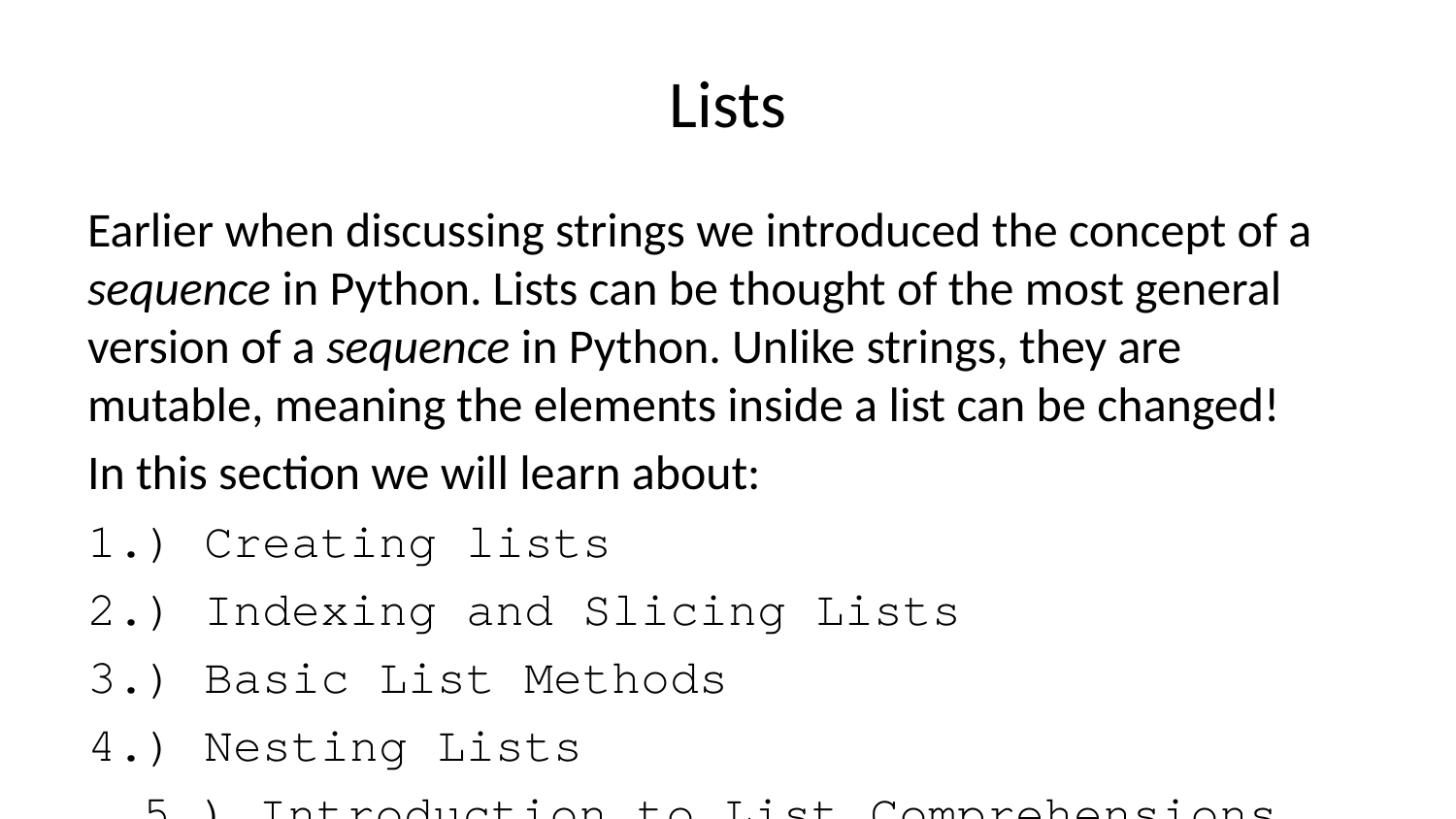

# Lists
Earlier when discussing strings we introduced the concept of a sequence in Python. Lists can be thought of the most general version of a sequence in Python. Unlike strings, they are mutable, meaning the elements inside a list can be changed!
In this section we will learn about:
1.) Creating lists
2.) Indexing and Slicing Lists
3.) Basic List Methods
4.) Nesting Lists
5.) Introduction to List Comprehensions
Lists are constructed with brackets [] and commas separating every element in the list.
Let’s go ahead and see how we can construct lists!
# Assign a list to an variable named my_list my_list = [1,2,3]
We just created a list of integers, but lists can actually hold different object types. For example:
my_list = ['A string',23,100.232,'o']
Just like strings, the len() function will tell you how many items are in the sequence of the list.
len(my_list)
4
Indexing and Slicing
Indexing and slicing work just like in strings. Let’s make a new list to remind ourselves of how this works:
my_list = ['one','two','three',4,5]
# Grab element at index 0 my_list[0]
'one'
# Grab index 1 and everything past it my_list[1:]
['two', 'three', 4, 5]
# Grab everything UP TO index 3 my_list[:3]
['one', 'two', 'three']
We can also use + to concatenate lists, just like we did for strings.
my_list + ['new item']
['one', 'two', 'three', 4, 5, 'new item']
Note: This doesn’t actually change the original list!
my_list
['one', 'two', 'three', 4, 5]
You would have to reassign the list to make the change permanent.
# Reassign my_list = my_list + ['add new item permanently']
my_list
['one', 'two', 'three', 4, 5, 'add new item permanently']
We can also use the * for a duplication method similar to strings:
# Make the list double my_list * 2
['one',
 'two',
 'three',
 4,
 5,
 'add new item permanently',
 'one',
 'two',
 'three',
 4,
 5,
 'add new item permanently']
# Again doubling not permanent my_list
['one', 'two', 'three', 4, 5, 'add new item permanently']
Basic List Methods
If you are familiar with another programming language, you might start to draw parallels between arrays in another language and lists in Python. Lists in Python however, tend to be more flexible than arrays in other languages for a two good reasons: they have no fixed size (meaning we don’t have to specify how big a list will be), and they have no fixed type constraint (like we’ve seen above).
Let’s go ahead and explore some more special methods for lists:
# Create a new list list1 = [1,2,3]
Use the append method to permanently add an item to the end of a list:
# Append list1.append('append me!')
# Show list1
[1, 2, 3, 'append me!']
Use pop to “pop off” an item from the list. By default pop takes off the last index, but you can also specify which index to pop off. Let’s see an example:
# Pop off the 0 indexed item list1.pop(0)
1
# Show list1
[2, 3, 'append me!']
# Assign the popped element, remember default popped index is -1 popped_item = list1.pop()
popped_item
'append me!'
# Show remaining list list1
[2, 3]
It should also be noted that lists indexing will return an error if there is no element at that index. For example:
list1[100]
---------------------------------------------------------------------------

IndexError                                Traceback (most recent call last)

<ipython-input-22-af6d2015fa1f> in <module>()
----> 1 list1[100]

IndexError: list index out of range
We can use the sort method and the reverse methods to also effect your lists:
new_list = ['a','e','x','b','c']
#Show
new_list
['a', 'e', 'x', 'b', 'c']
# Use reverse to reverse order (this is permanent!) new_list.reverse()
new_list
['c', 'b', 'x', 'e', 'a']
# Use sort to sort the list (in this case alphabetical order, but for numbers it will go ascending) new_list.sort()
new_list
['a', 'b', 'c', 'e', 'x']
Nesting Lists
A great feature of of Python data structures is that they support nesting. This means we can have data structures within data structures. For example: A list inside a list.
Let’s see how this works!
# Let's make three lists lst_1=[1,2,3] lst_2=[4,5,6] lst_3=[7,8,9] # Make a list of lists to form a matrix matrix = [lst_1,lst_2,lst_3]
# Show matrix
[[1, 2, 3], [4, 5, 6], [7, 8, 9]]
We can again use indexing to grab elements, but now there are two levels for the index. The items in the matrix object, and then the items inside that list!
# Grab first item in matrix object matrix[0]
[1, 2, 3]
# Grab first item of the first item in the matrix object matrix[0][0]
1